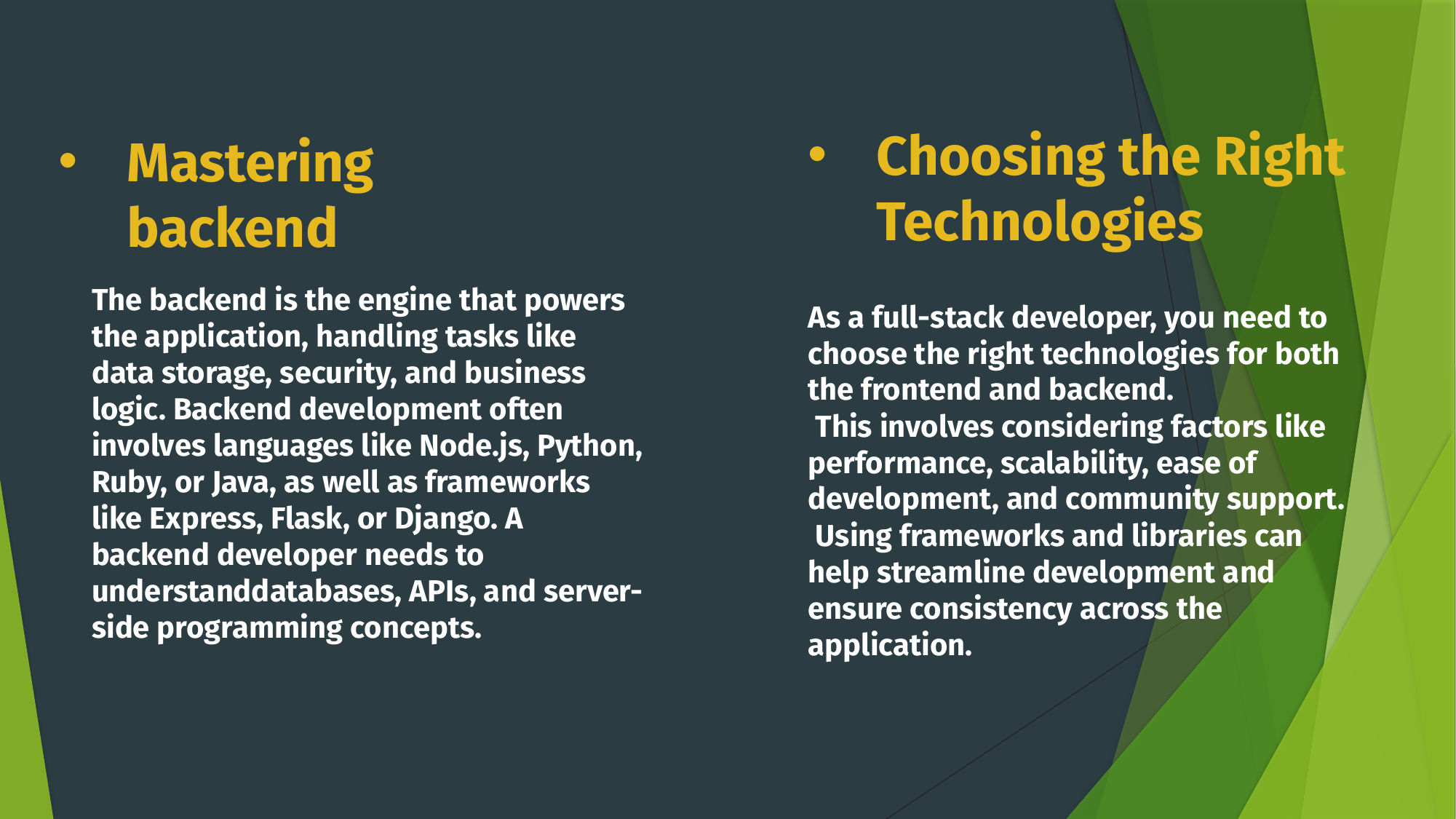

Choosing the Right Technologies
Mastering backend
The backend is the engine that powers the application, handling tasks like data storage, security, and business logic. Backend development often involves languages like Node.js, Python, Ruby, or Java, as well as frameworks like Express, Flask, or Django. A backend developer needs to understanddatabases, APIs, and server-side programming concepts.
As a full-stack developer, you need to choose the right technologies for both the frontend and backend.
 This involves considering factors like performance, scalability, ease of development, and community support.
 Using frameworks and libraries can help streamline development and ensure consistency across the application.